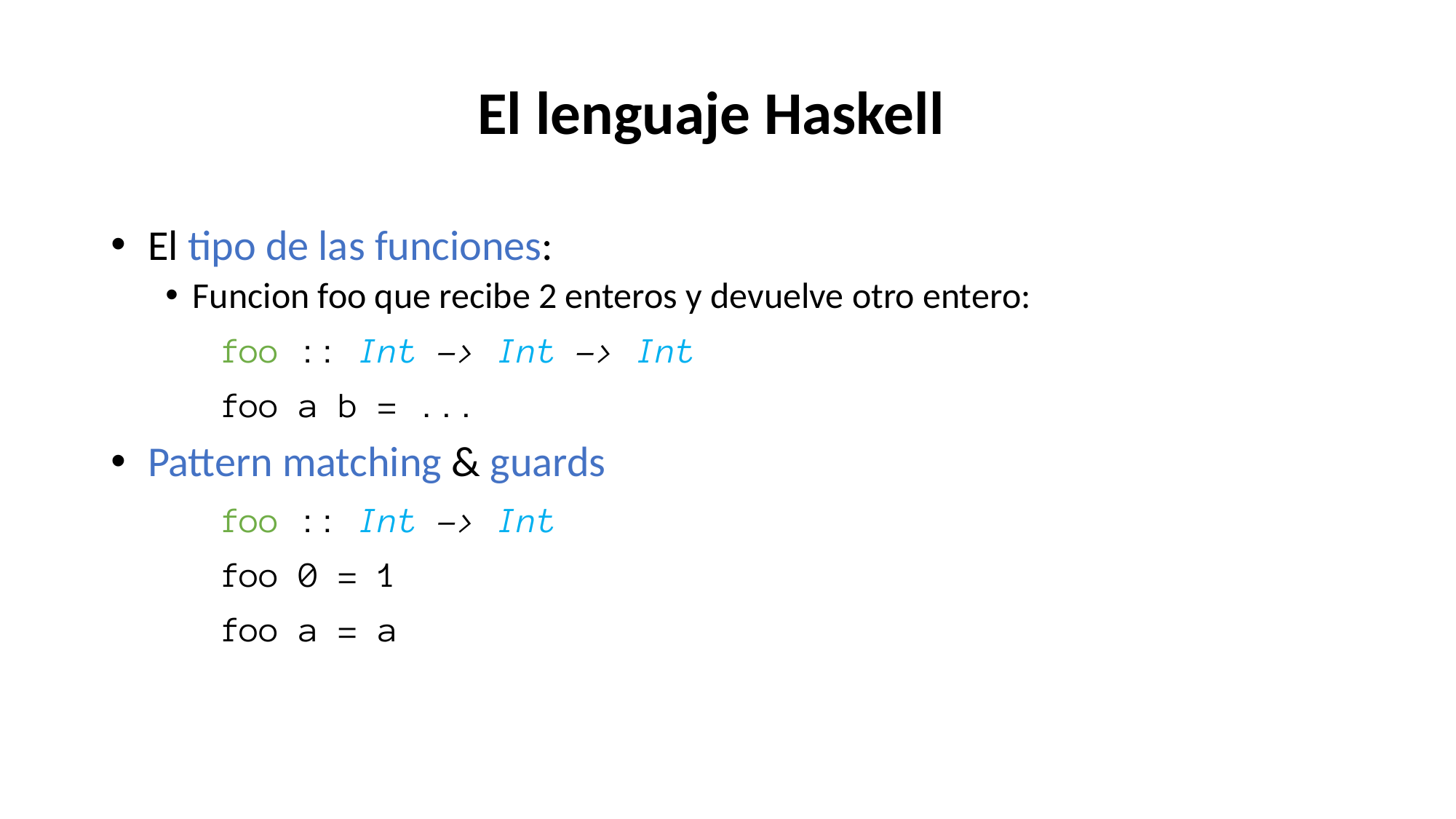

El lenguaje Haskell
 El tipo de las funciones:
Funcion foo que recibe 2 enteros y devuelve otro entero:
	foo :: Int -> Int -> Int
	foo a b = ...
 Pattern matching & guards
	foo :: Int -> Int
	foo 0 = 1
	foo a = a